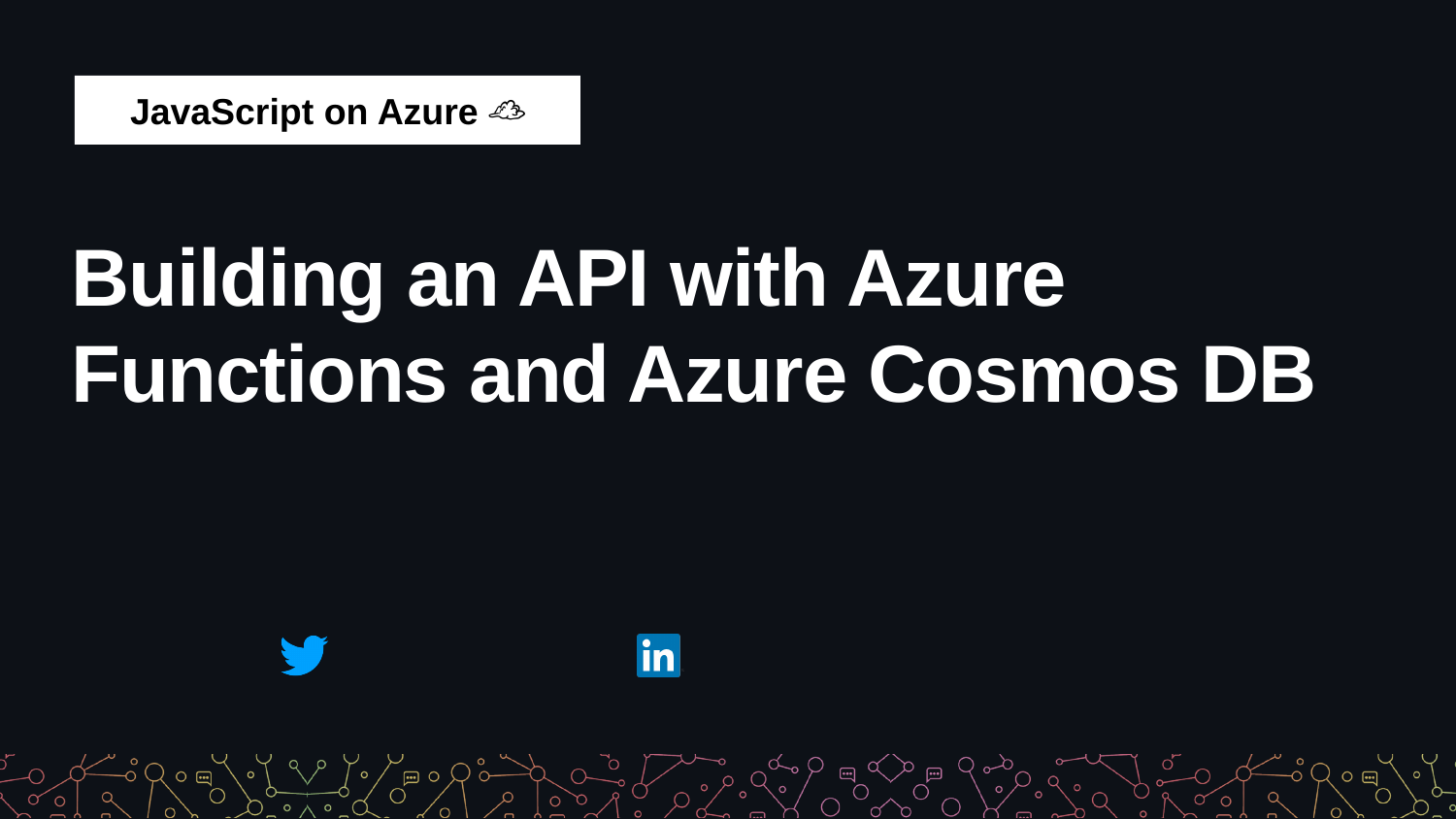

# Building an API with Azure Functions and Azure Cosmos DB